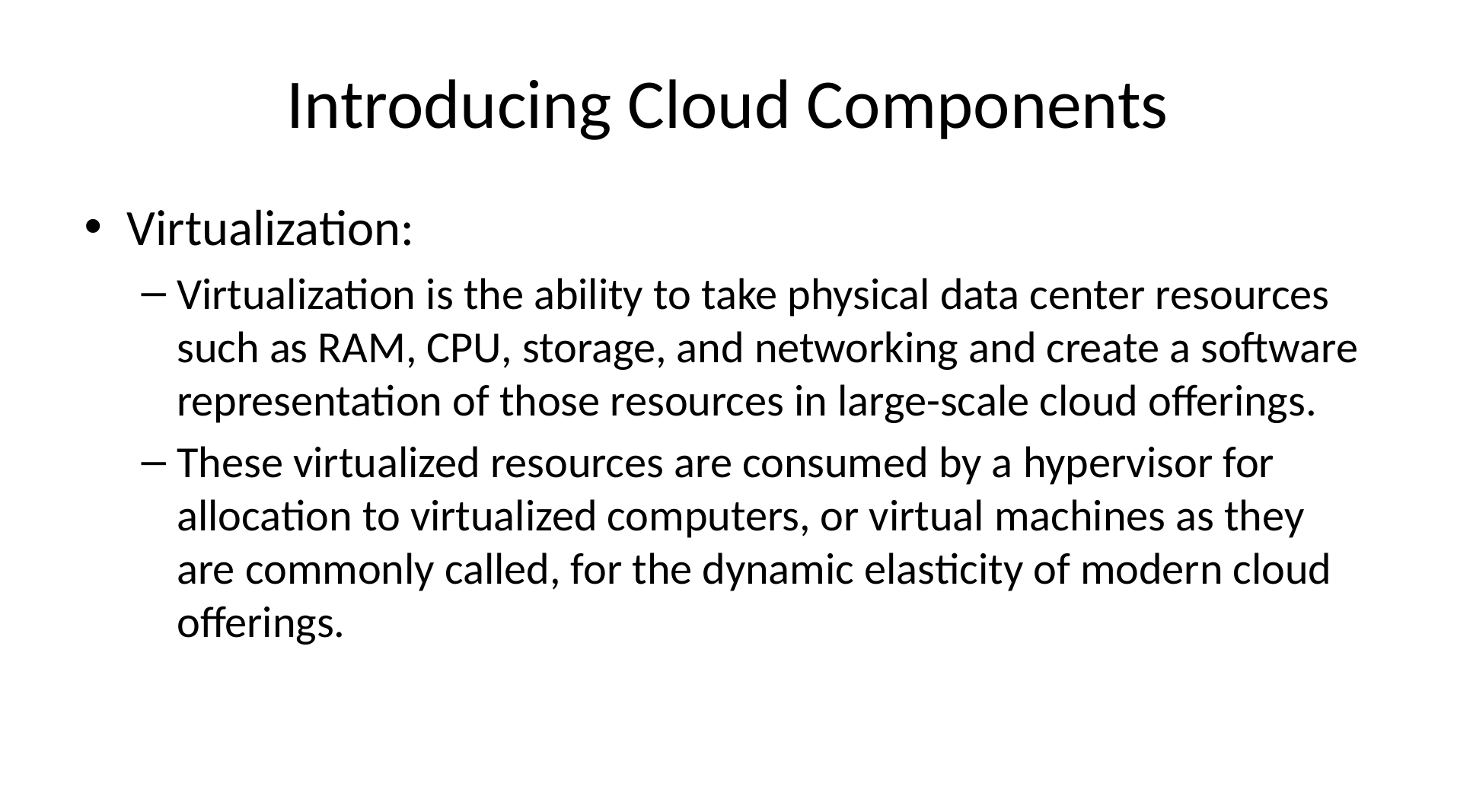

# Introducing Cloud Components
Virtualization:
Virtualization is the ability to take physical data center resources such as RAM, CPU, storage, and networking and create a software representation of those resources in large-scale cloud offerings.
These virtualized resources are consumed by a hypervisor for allocation to virtualized computers, or virtual machines as they are commonly called, for the dynamic elasticity of modern cloud offerings.